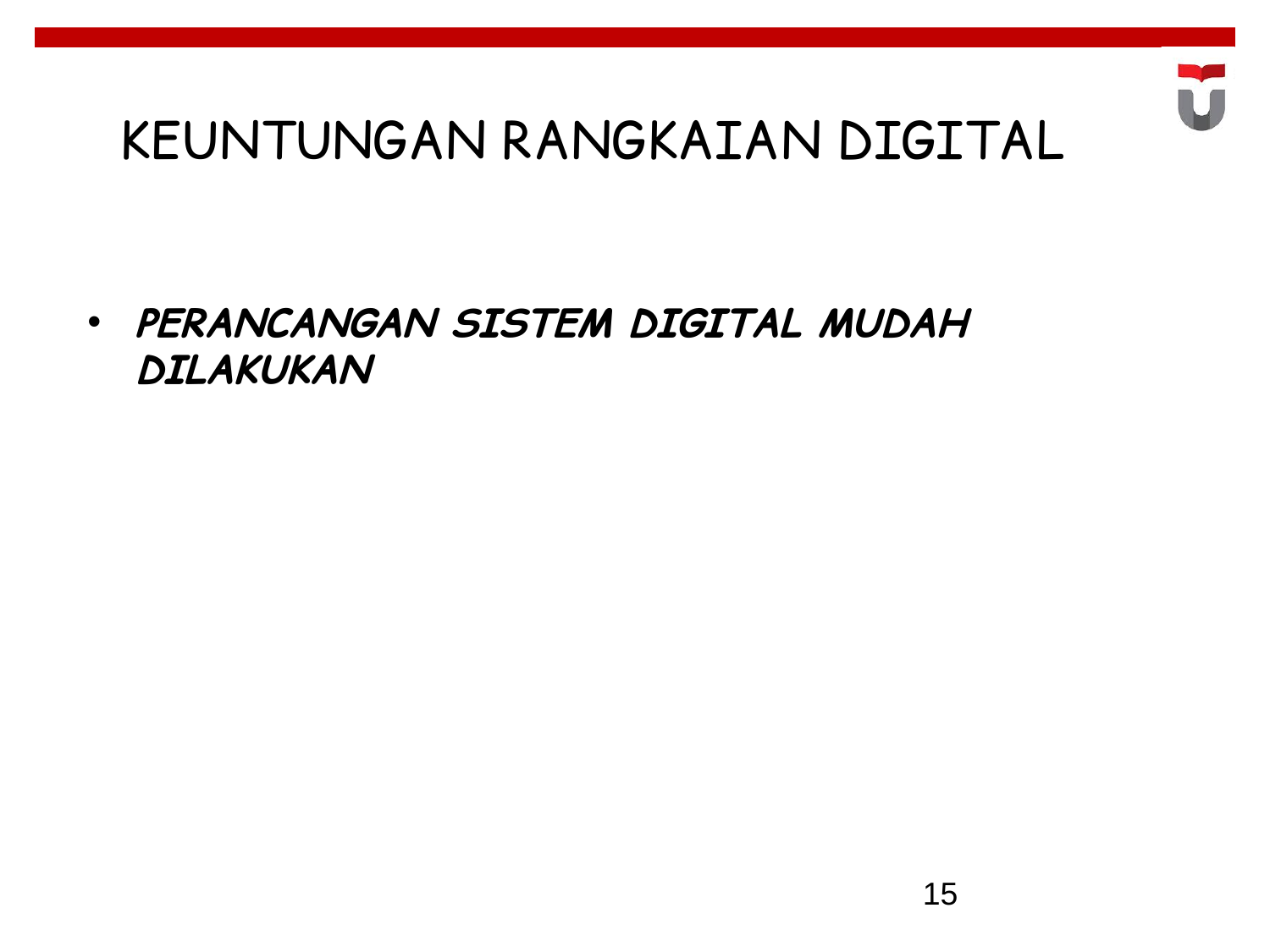

# KEUNTUNGAN RANGKAIAN DIGITAL
PERANCANGAN SISTEM DIGITAL MUDAH DILAKUKAN
15